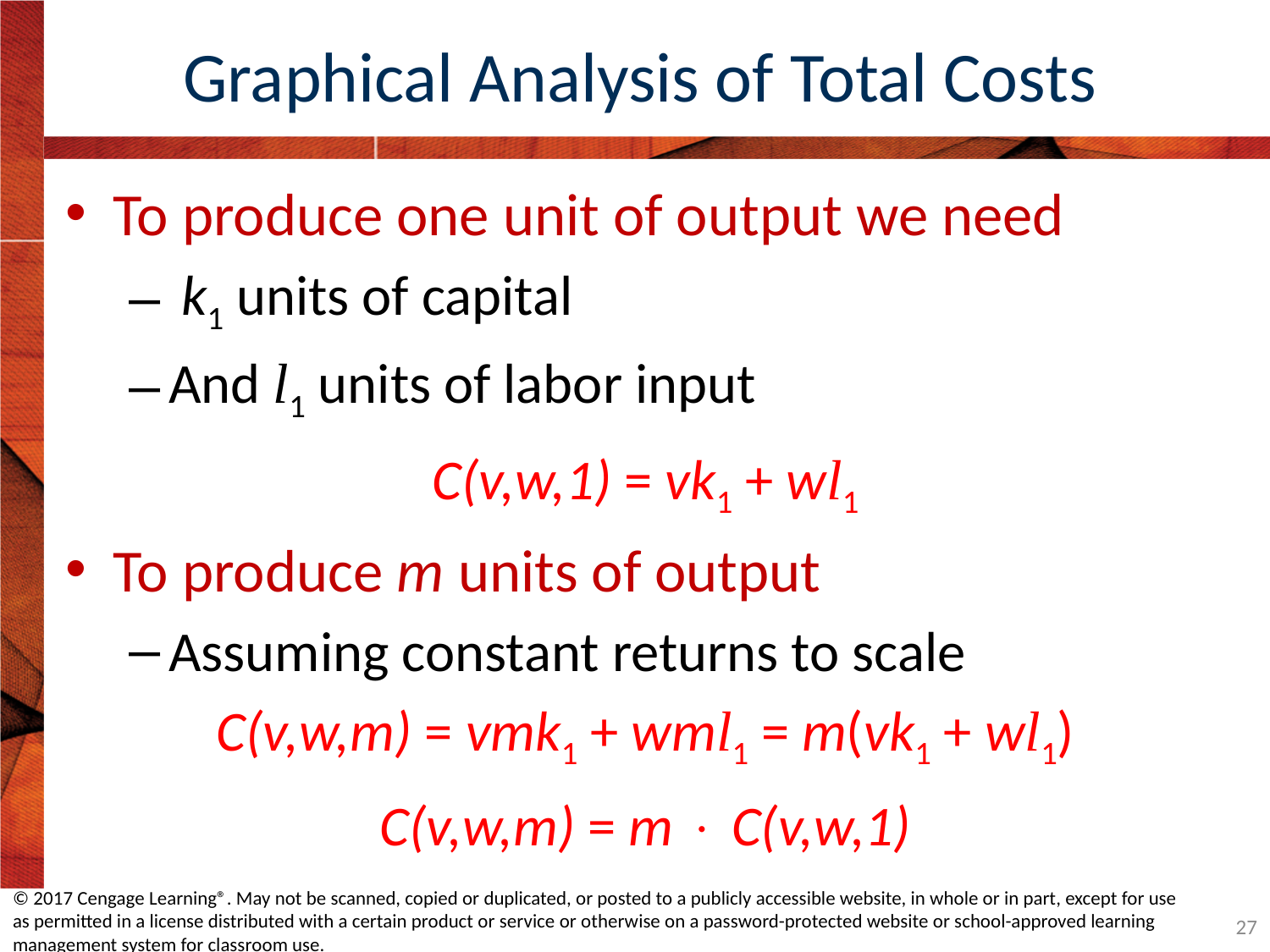

# Graphical Analysis of Total Costs
To produce one unit of output we need
 k1 units of capital
And l1 units of labor input
C(v,w,1) = vk1 + wl1
To produce m units of output
Assuming constant returns to scale
C(v,w,m) = vmk1 + wml1 = m(vk1 + wl1)
C(v,w,m) = m ⋅ C(v,w,1)
© 2017 Cengage Learning®. May not be scanned, copied or duplicated, or posted to a publicly accessible website, in whole or in part, except for use as permitted in a license distributed with a certain product or service or otherwise on a password-protected website or school-approved learning management system for classroom use.
27